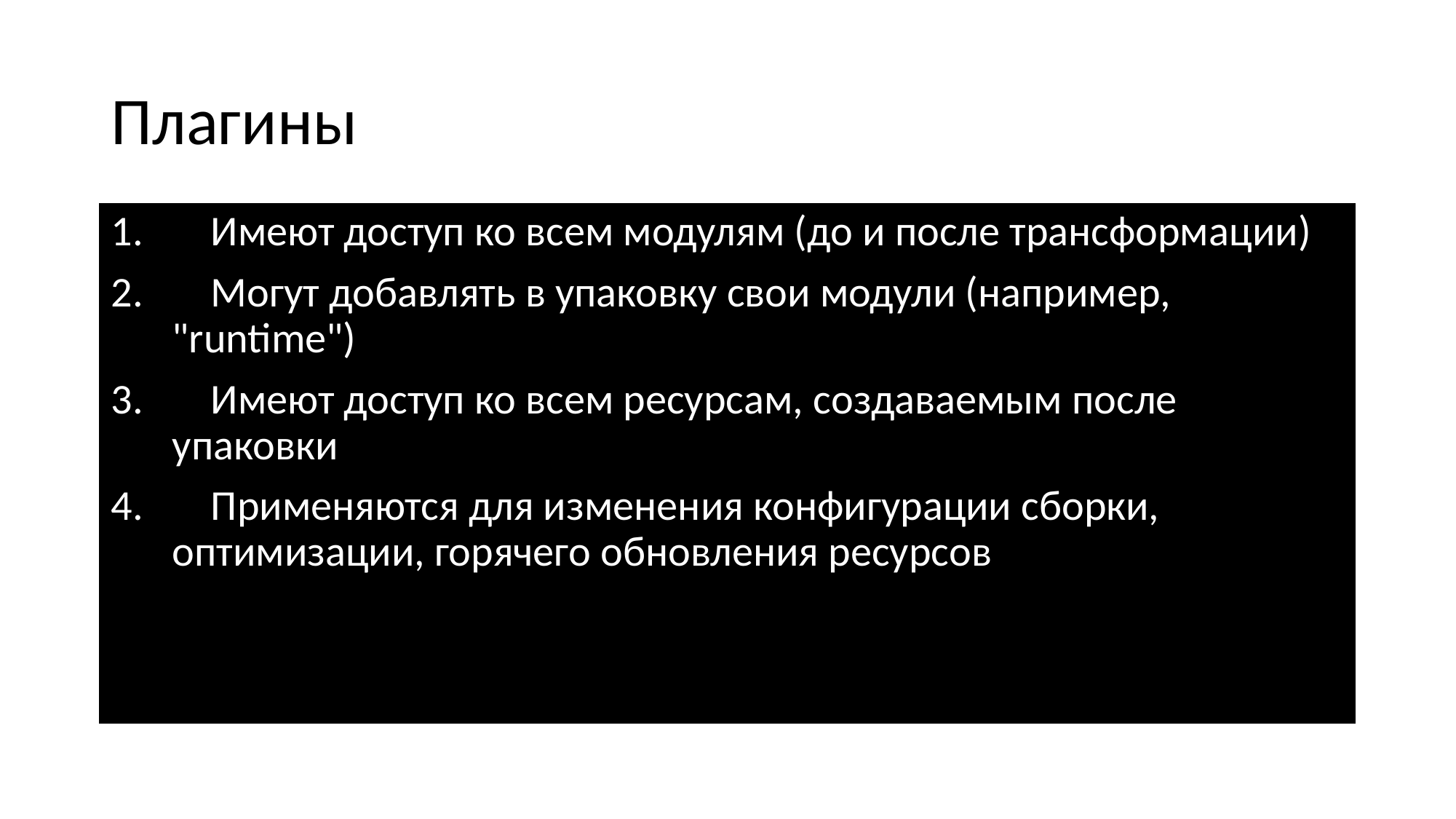

# Плагины
    Имеют доступ ко всем модулям (до и после трансформации)
    Могут добавлять в упаковку свои модули (например, "runtime")
    Имеют доступ ко всем ресурсам, создаваемым после упаковки
    Применяются для изменения конфигурации сборки, оптимизации, горячего обновления ресурсов